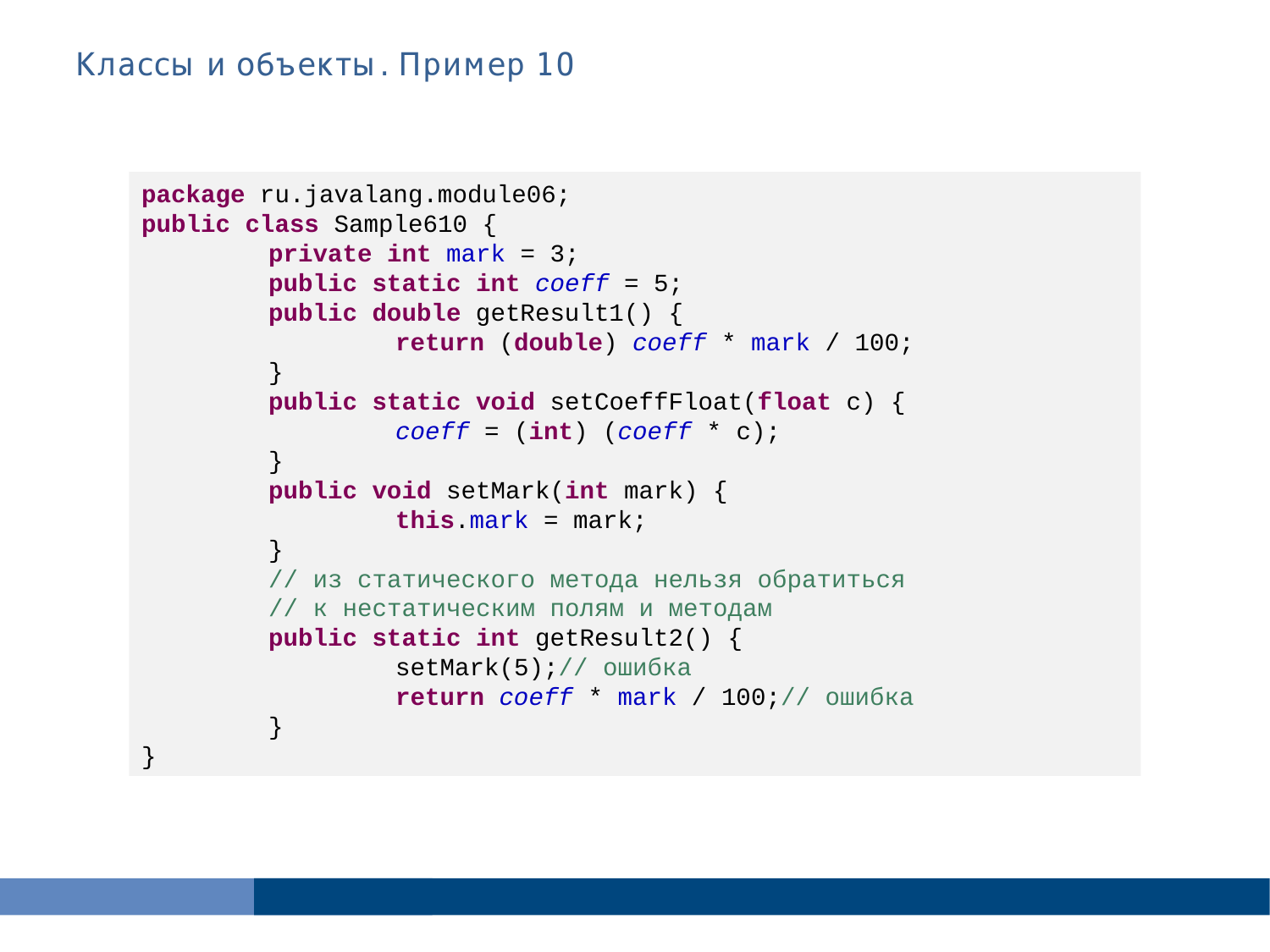

Классы и объекты. Пример 10
package ru.javalang.module06;
public class Sample610 {
	private int mark = 3;
	public static int coeff = 5;
	public double getResult1() {
		return (double) coeff * mark / 100;
	}
	public static void setCoeffFloat(float c) {
		coeff = (int) (coeff * c);
	}
	public void setMark(int mark) {
		this.mark = mark;
	}
	// из статического метода нельзя обратиться
	// к нестатическим полям и методам
	public static int getResult2() {
		setMark(5);// ошибка
		return coeff * mark / 100;// ошибка
	}
}